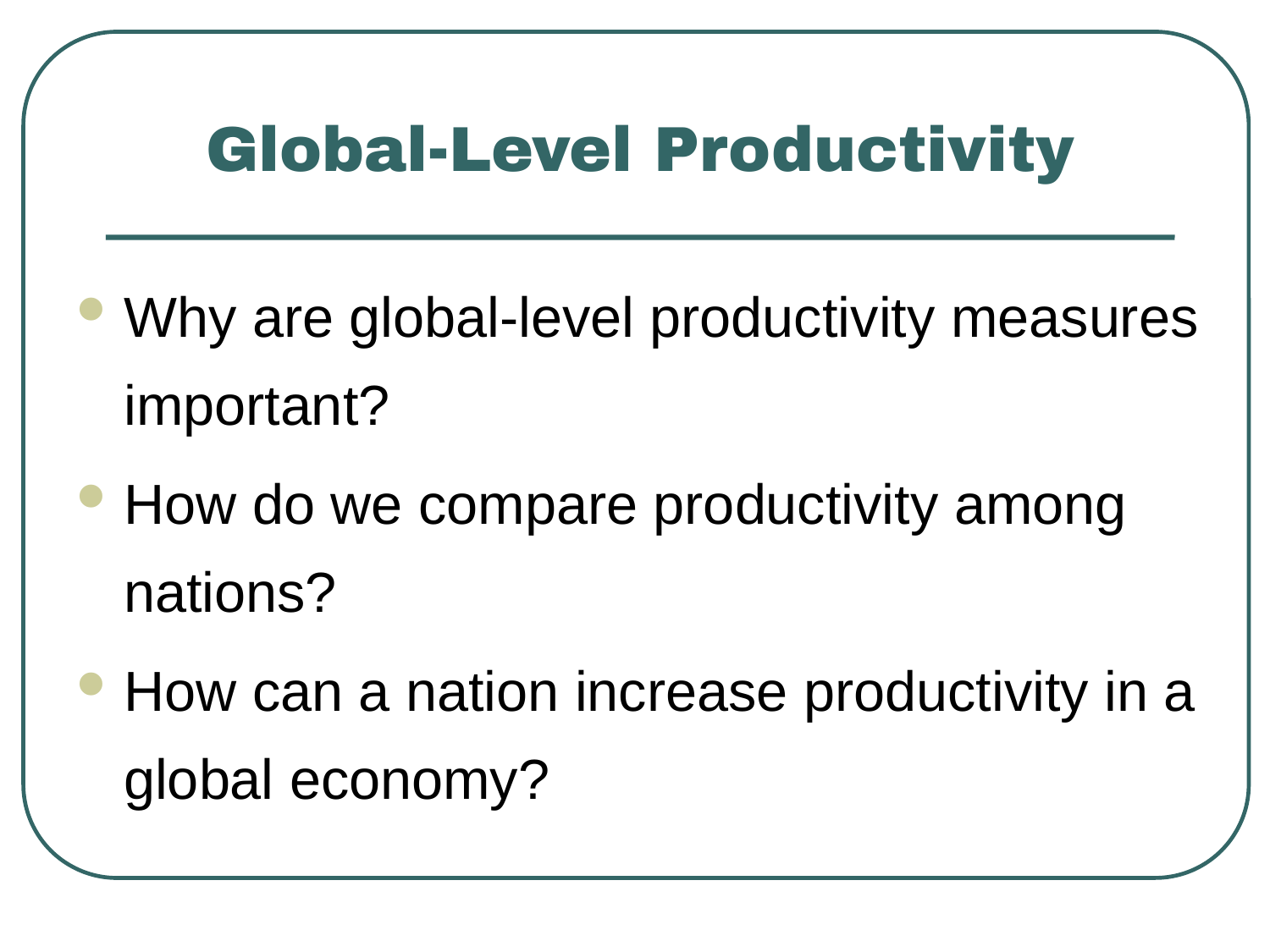

# Global-Level Productivity
Why are global-level productivity measures important?
How do we compare productivity among nations?
How can a nation increase productivity in a global economy?